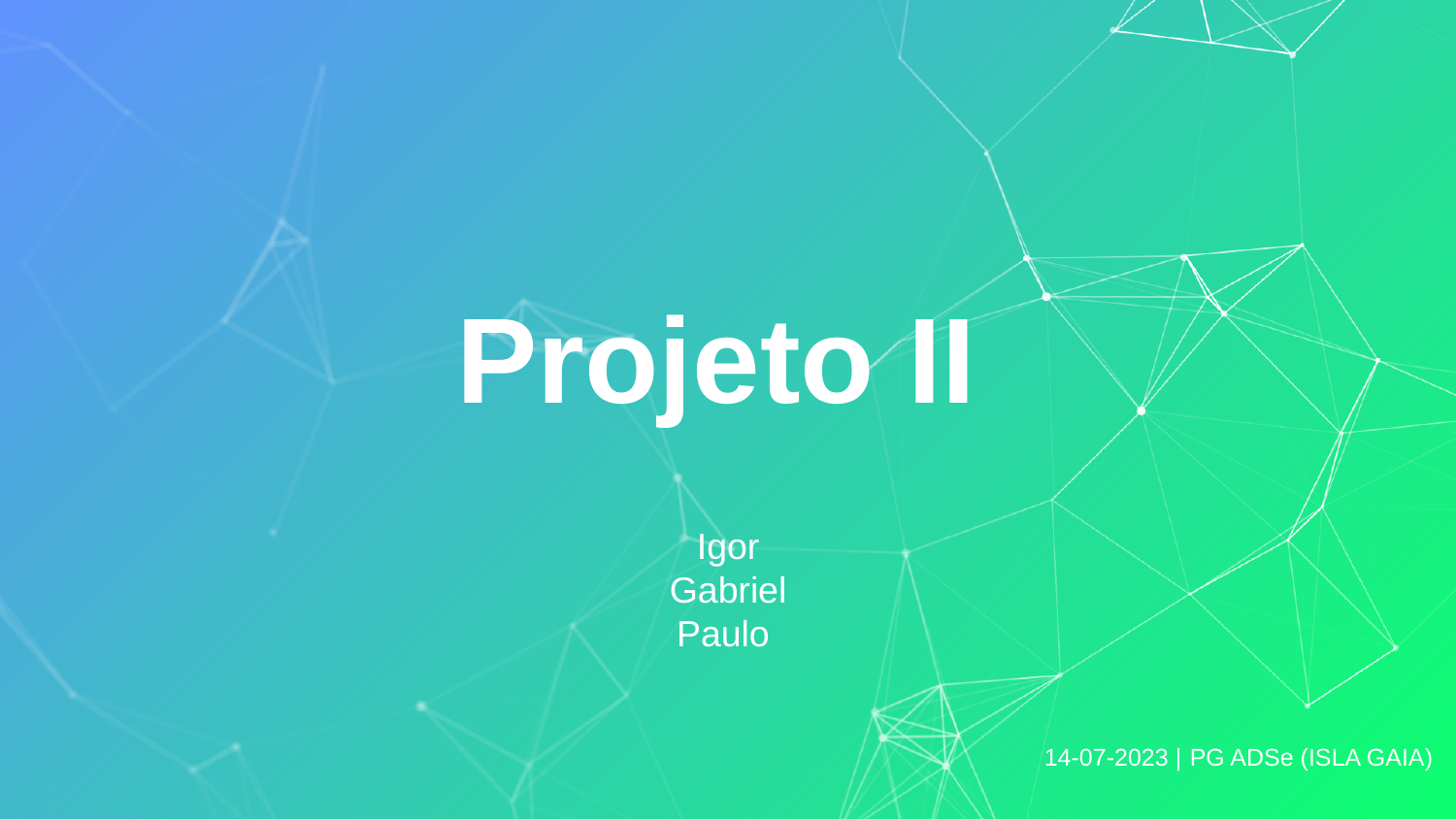

# Projeto II
Igor
Gabriel
Paulo

14-07-2023 |	PG ADSe (ISLA GAIA)